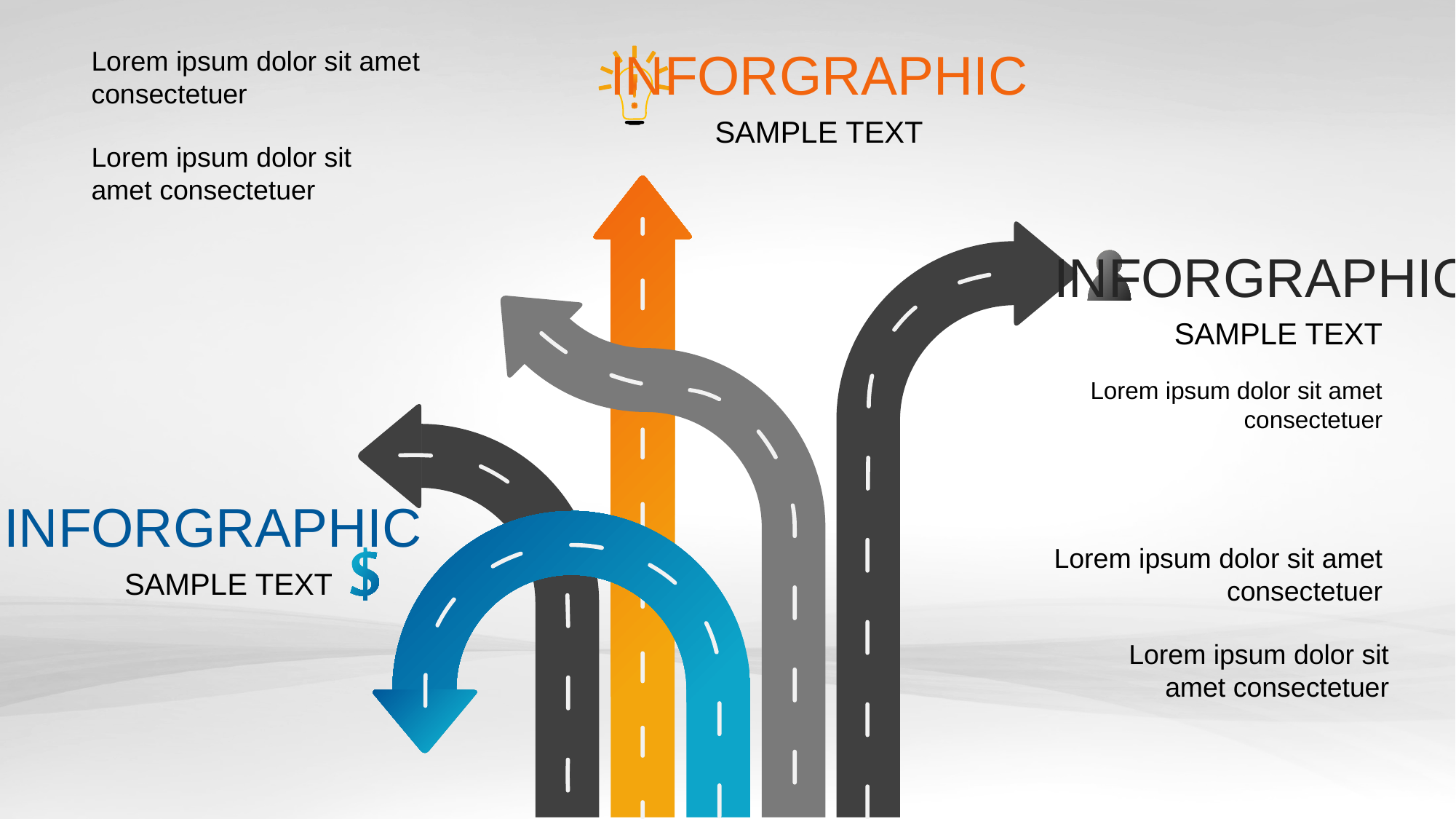

INFORGRAPHIC
Lorem ipsum dolor sit amet consectetuer

SAMPLE TEXT
Lorem ipsum dolor sit amet consectetuer

INFORGRAPHIC

SAMPLE TEXT

Lorem ipsum dolor sit amet consectetuer

INFORGRAPHIC

SAMPLE TEXT
Lorem ipsum dolor sit amet consectetuer

Lorem ipsum dolor sit amet consectetuer